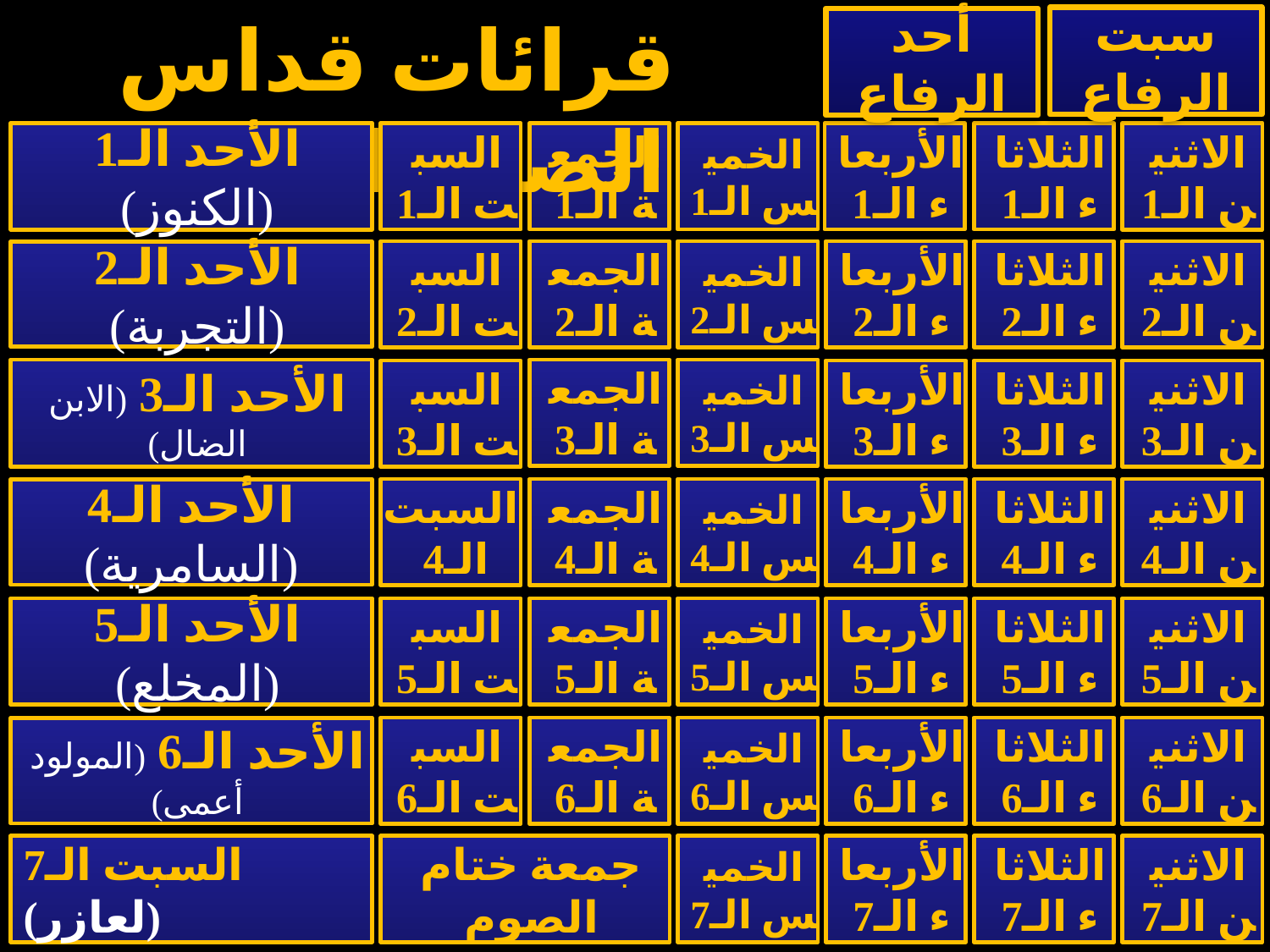

قرائات قداس الصوم الكبير:
سبت الرفاع
أحد الرفاع
الأحد الـ1 (الكنوز)
الاثنين الـ1
السبت الـ1
الجمعة الـ1
الخميس الـ1
الأربعاء الـ1
الثلاثاء الـ1
السبت الـ2
الجمعة الـ2
الخميس الـ2
الأربعاء الـ2
الثلاثاء الـ2
الاثنين الـ2
الأحد الـ2 (التجربة)
الأحد الـ3 (الابن الضال)
الجمعة الـ3
الخميس الـ3
الأربعاء الـ3
الثلاثاء الـ3
الاثنين الـ3
السبت الـ3
السبت الـ4
الجمعة الـ4
الخميس الـ4
الأربعاء الـ4
الثلاثاء الـ4
الاثنين الـ4
الأحد الـ4 (السامرية)
الأحد الـ5 (المخلع)
السبت الـ5
الجمعة الـ5
الخميس الـ5
الأربعاء الـ5
الثلاثاء الـ5
الاثنين الـ5
السبت الـ6
الجمعة الـ6
الخميس الـ6
الأربعاء الـ6
الثلاثاء الـ6
الاثنين الـ6
الأحد الـ6 (المولود أعمى)
الخميس الـ7
الأربعاء الـ7
الثلاثاء الـ7
الاثنين الـ7
السبت الـ7 (لعازر)
جمعة ختام الصوم